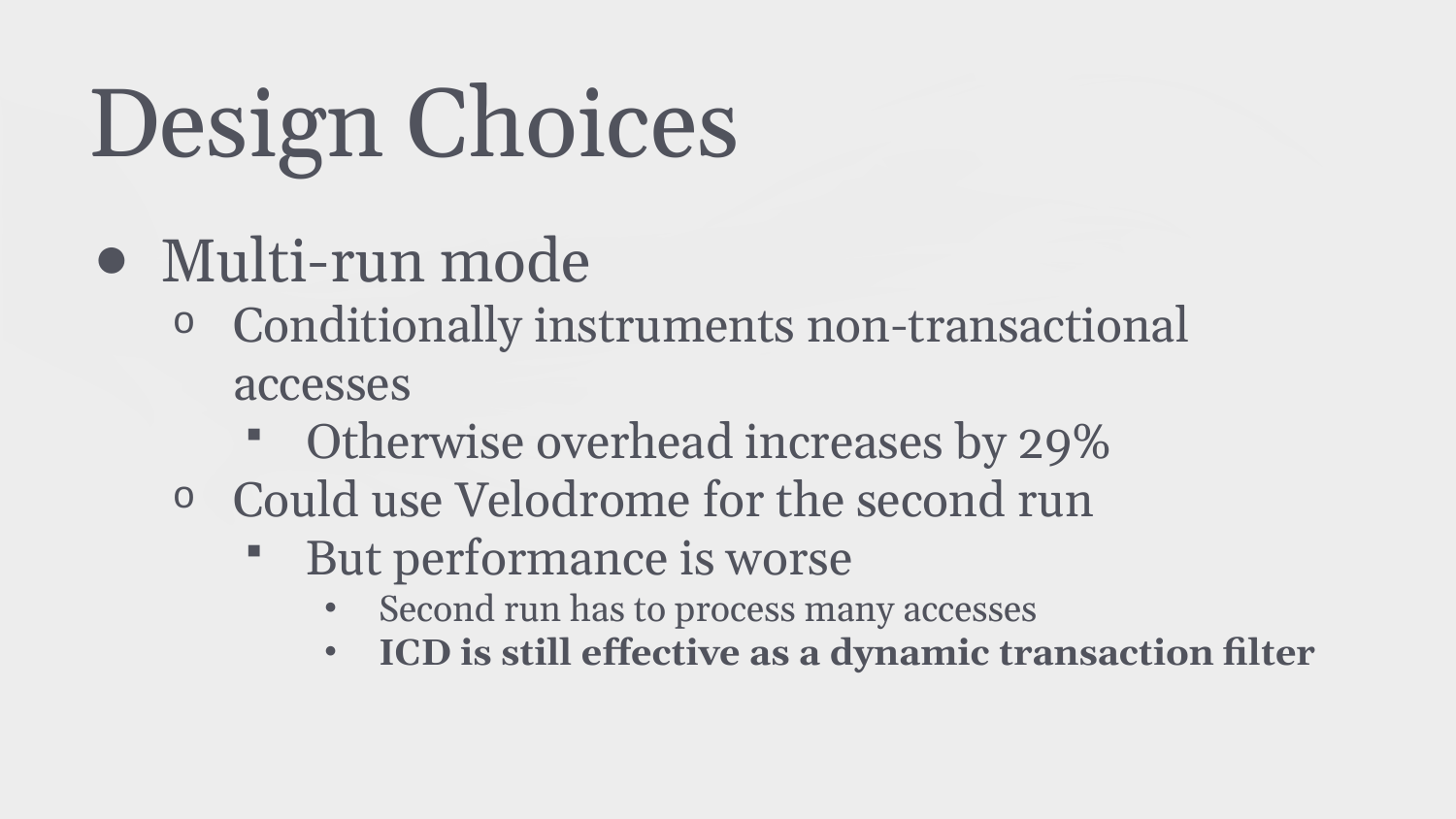

# Design Choices
Multi-run mode
Conditionally instruments non-transactional accesses
Otherwise overhead increases by 29%
Could use Velodrome for the second run
But performance is worse
Second run has to process many accesses
ICD is still effective as a dynamic transaction filter